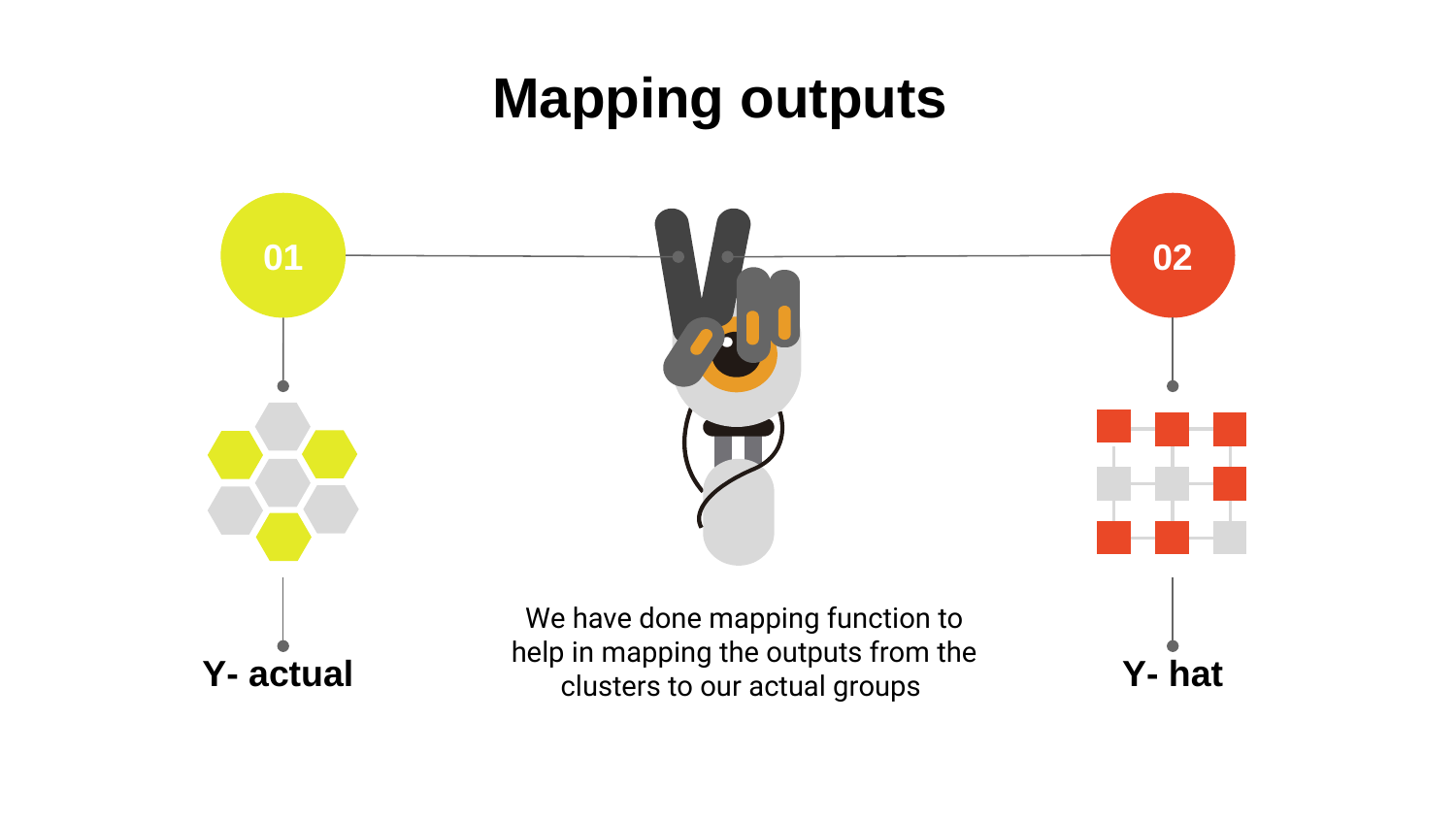

# Mapping outputs
01
Y- actual
02
Y- hat

We have done mapping function to help in mapping the outputs from the clusters to our actual groups